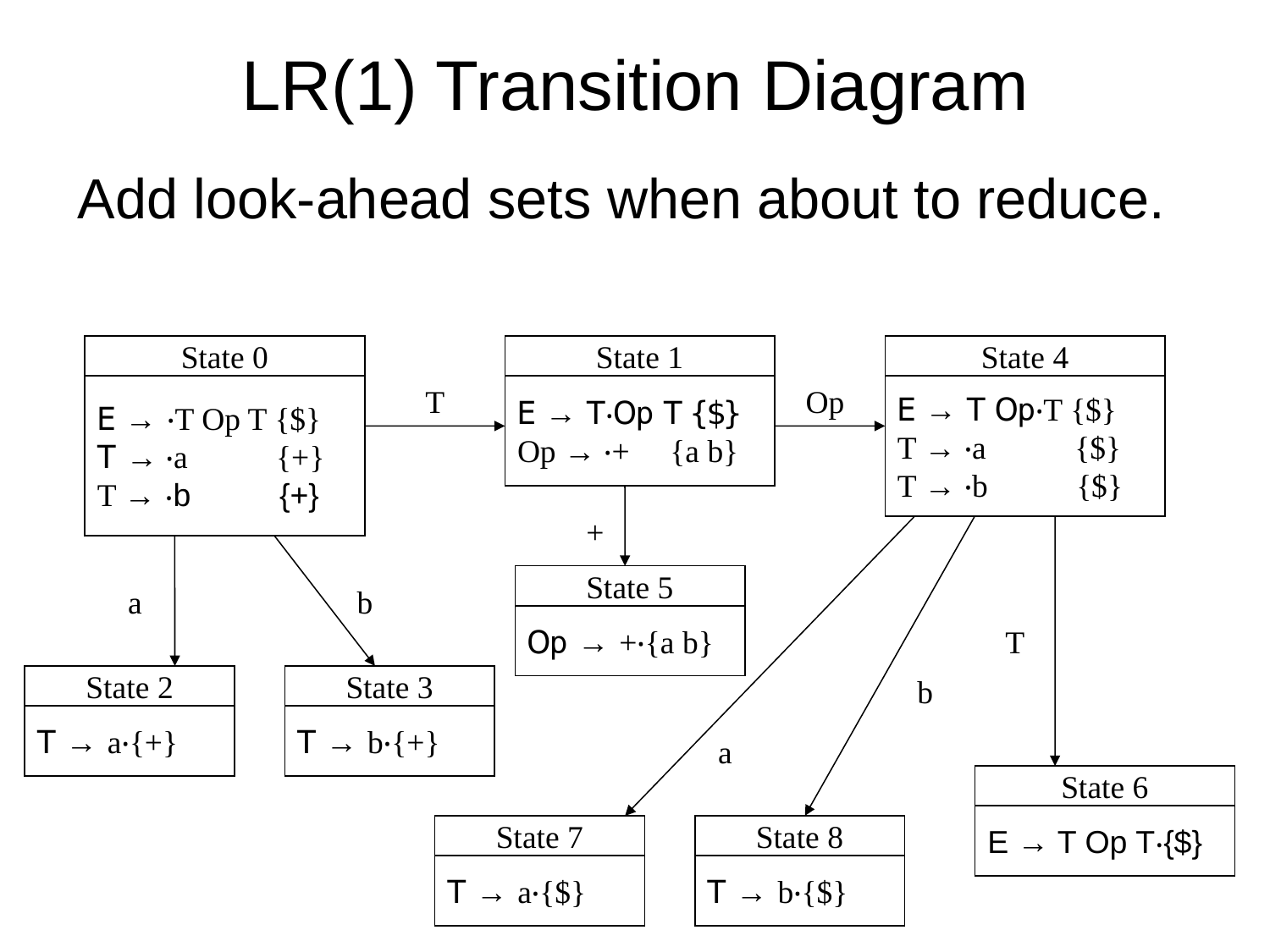

# LR(1) Transition Diagram
Add look-ahead sets when about to reduce.
State 0
State 1
State 4
E → ‧T Op T {$}
T → ‧a           {+}
T → ‧b          {+}
E → T‧Op T {$}
Op → ‧+     {a b}
E → T Op‧T {$}
T → ‧a           {$}
T → ‧b           {$}
T
Op

+

State 5
a
b
Op → +‧{a b}
T
State 2
State 3
b
T → a‧{+}
T → b‧{+}
a
State 6
E → T Op T‧{$}
State 7
State 8
T → a‧{$}
T → b‧{$}